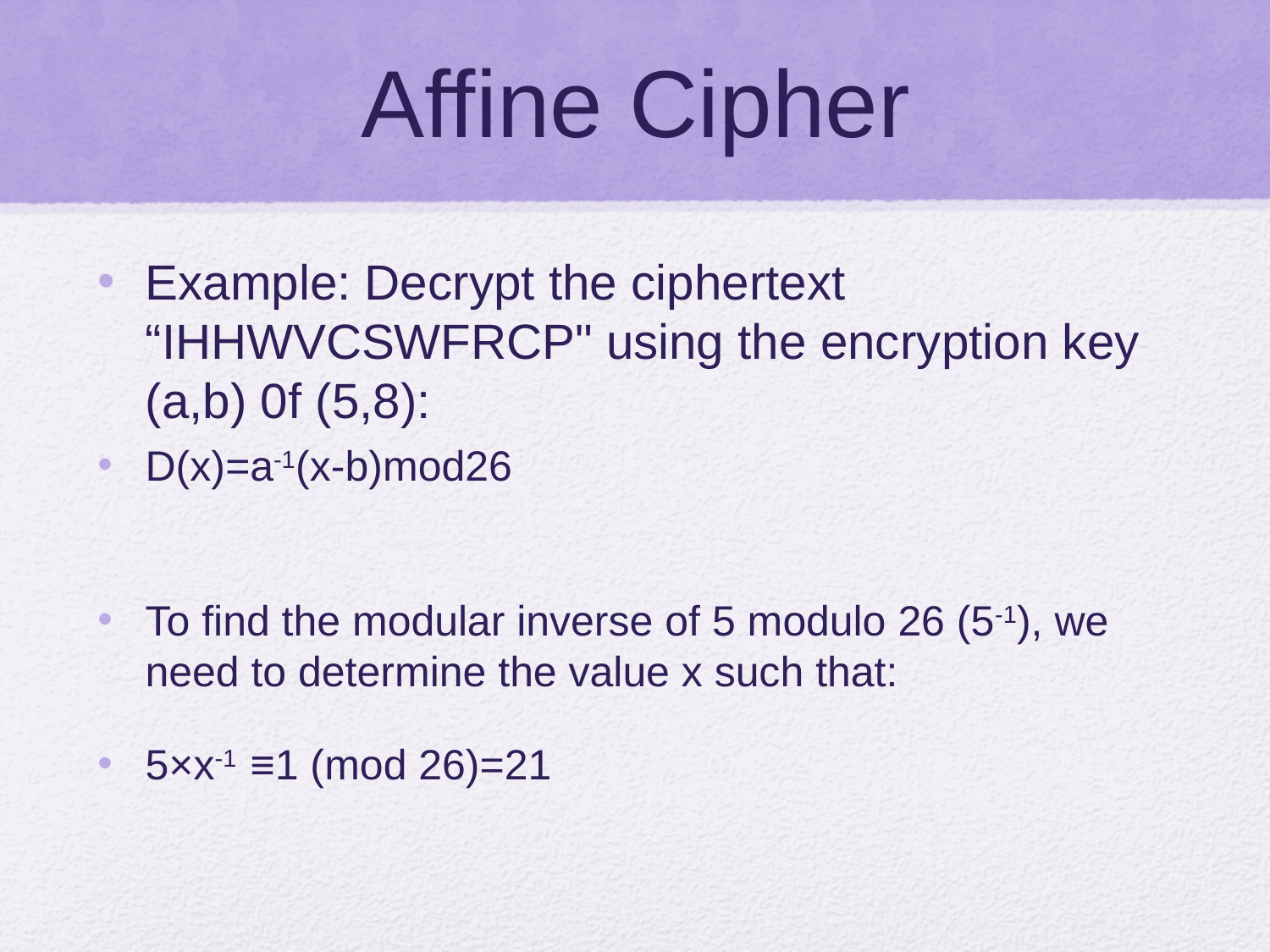

# Affine Cipher
Example: Decrypt the ciphertext “IHHWVCSWFRCP" using the encryption key (a,b) 0f (5,8):
D(x)=a-1(x-b)mod26

To find the modular inverse of 5 modulo 26 (5-1), we need to determine the value x such that:
5×x-1  ≡1 (mod 26)=21